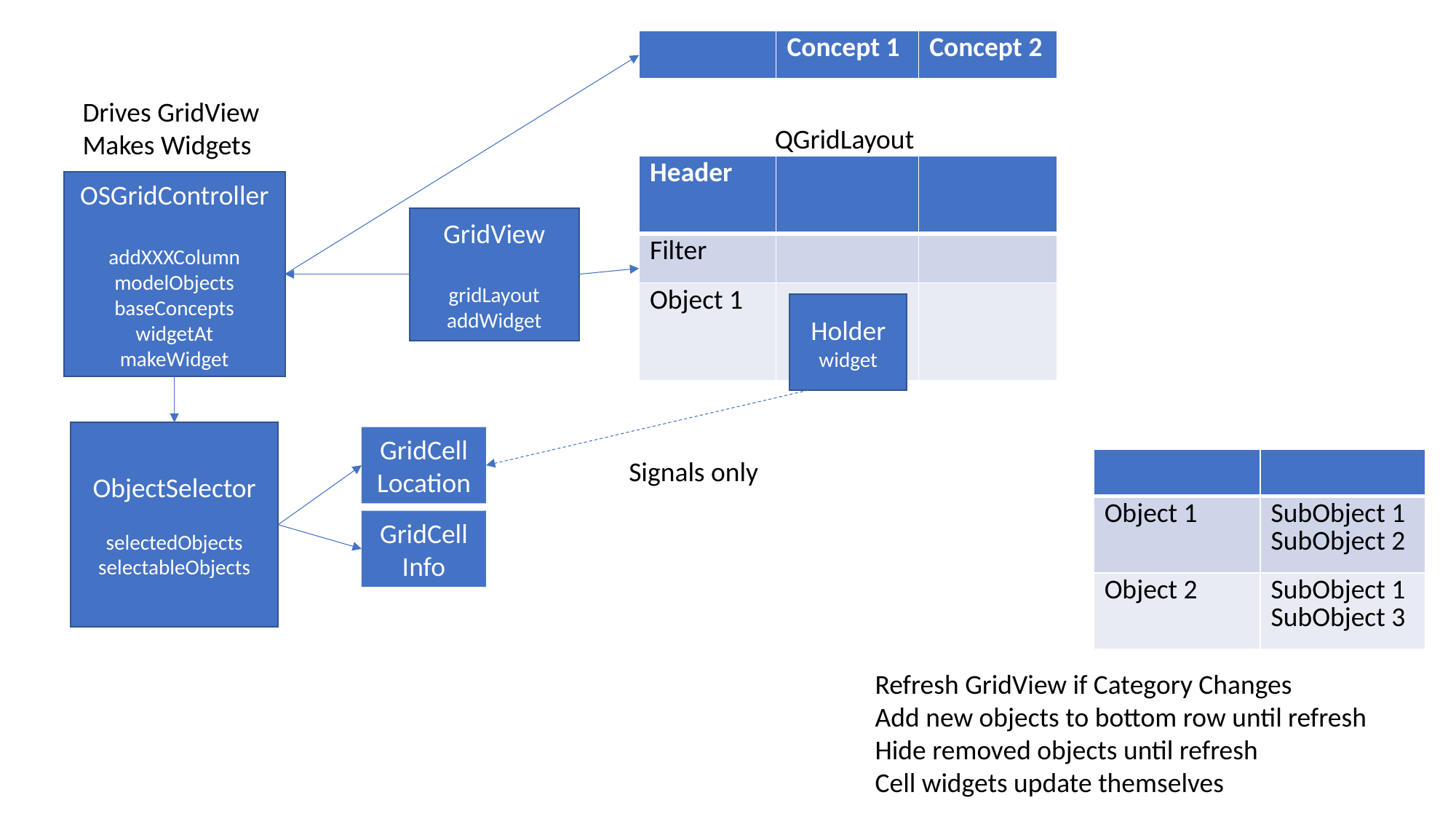

|  | Concept 1 | Concept 2 |
| --- | --- | --- |
Drives GridView
Makes Widgets
QGridLayout
| Header |  |  |
| --- | --- | --- |
| Filter |  |  |
| Object 1 |  |  |
OSGridController

addXXXColumn
modelObjects
baseConcepts
widgetAt
makeWidget
GridView

gridLayout
addWidget
Holder
widget
ObjectSelector

selectedObjects
selectableObjects
GridCell
Location
Signals only
|  |  |
| --- | --- |
| Object 1 | SubObject 1 SubObject 2 |
| Object 2 | SubObject 1 SubObject 3 |
GridCell
Info
Refresh GridView if Category Changes
Add new objects to bottom row until refresh
Hide removed objects until refresh
Cell widgets update themselves